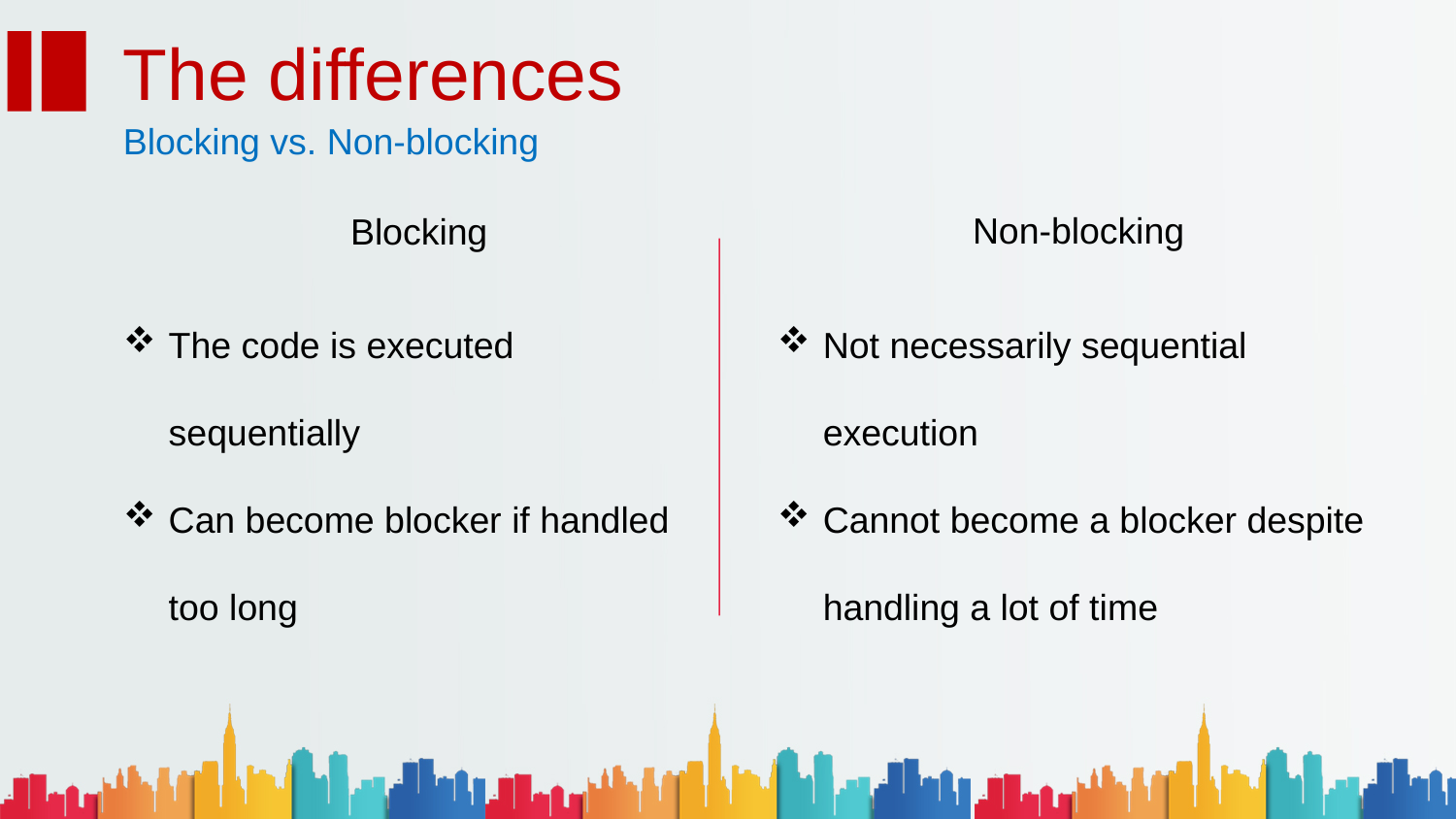

The differences

Blocking vs. Non-blocking
Non-blocking
Blocking

The code is executed sequentially
Can become blocker if handled too long
Not necessarily sequential execution
Cannot become a blocker despite handling a lot of time